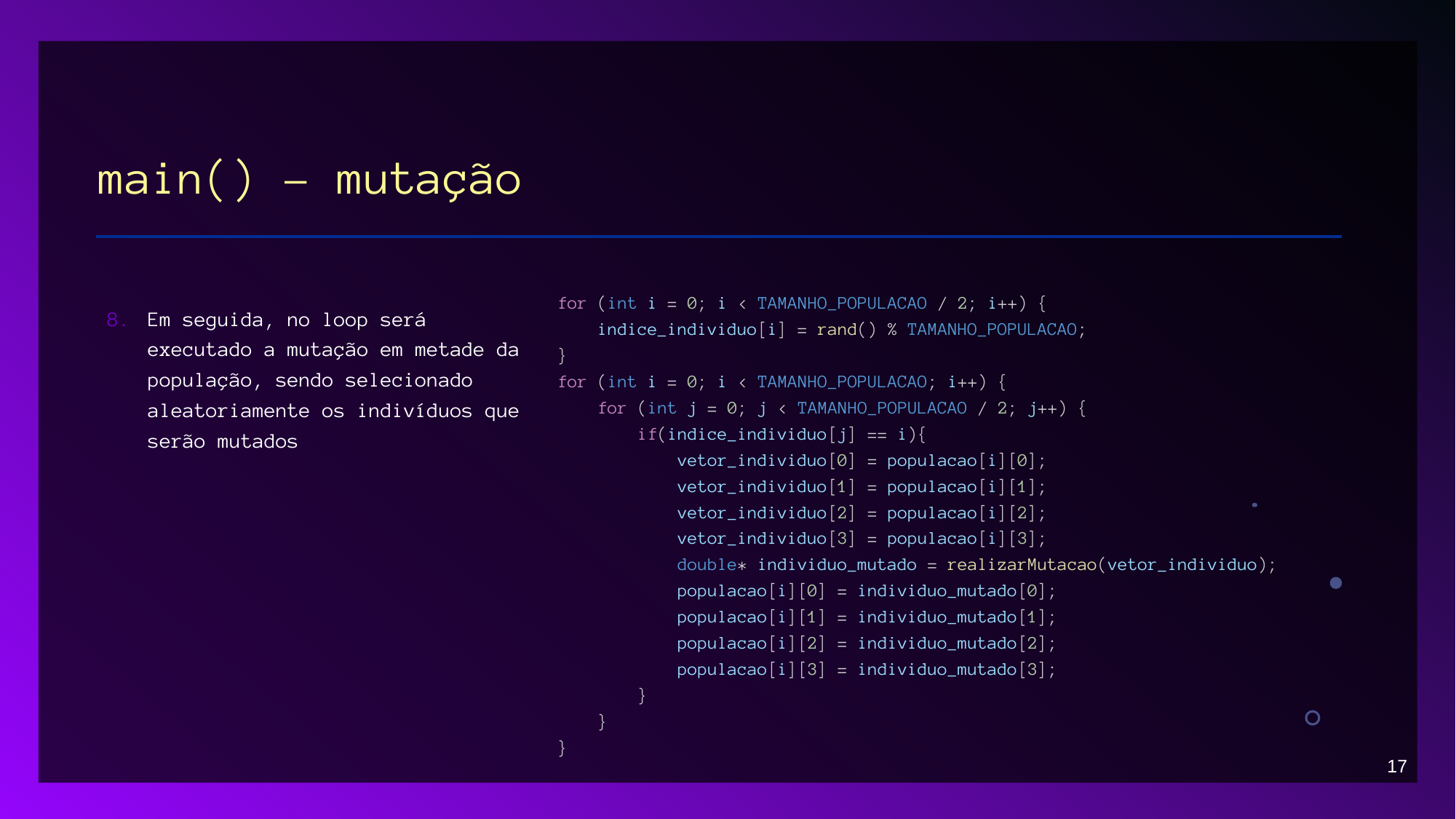

# main() – mutação
for (int i = 0; i < TAMANHO_POPULACAO / 2; i++) {
    indice_individuo[i] = rand() % TAMANHO_POPULACAO;
}
for (int i = 0; i < TAMANHO_POPULACAO; i++) {
    for (int j = 0; j < TAMANHO_POPULACAO / 2; j++) {
        if(indice_individuo[j] == i){
            vetor_individuo[0] = populacao[i][0];
            vetor_individuo[1] = populacao[i][1];
            vetor_individuo[2] = populacao[i][2];
            vetor_individuo[3] = populacao[i][3];
            double* individuo_mutado = realizarMutacao(vetor_individuo);
            populacao[i][0] = individuo_mutado[0];
            populacao[i][1] = individuo_mutado[1];
            populacao[i][2] = individuo_mutado[2];
            populacao[i][3] = individuo_mutado[3];
        }
    }
}

Em seguida, no loop será executado a mutação em metade da população, sendo selecionado aleatoriamente os indivíduos que serão mutados
17